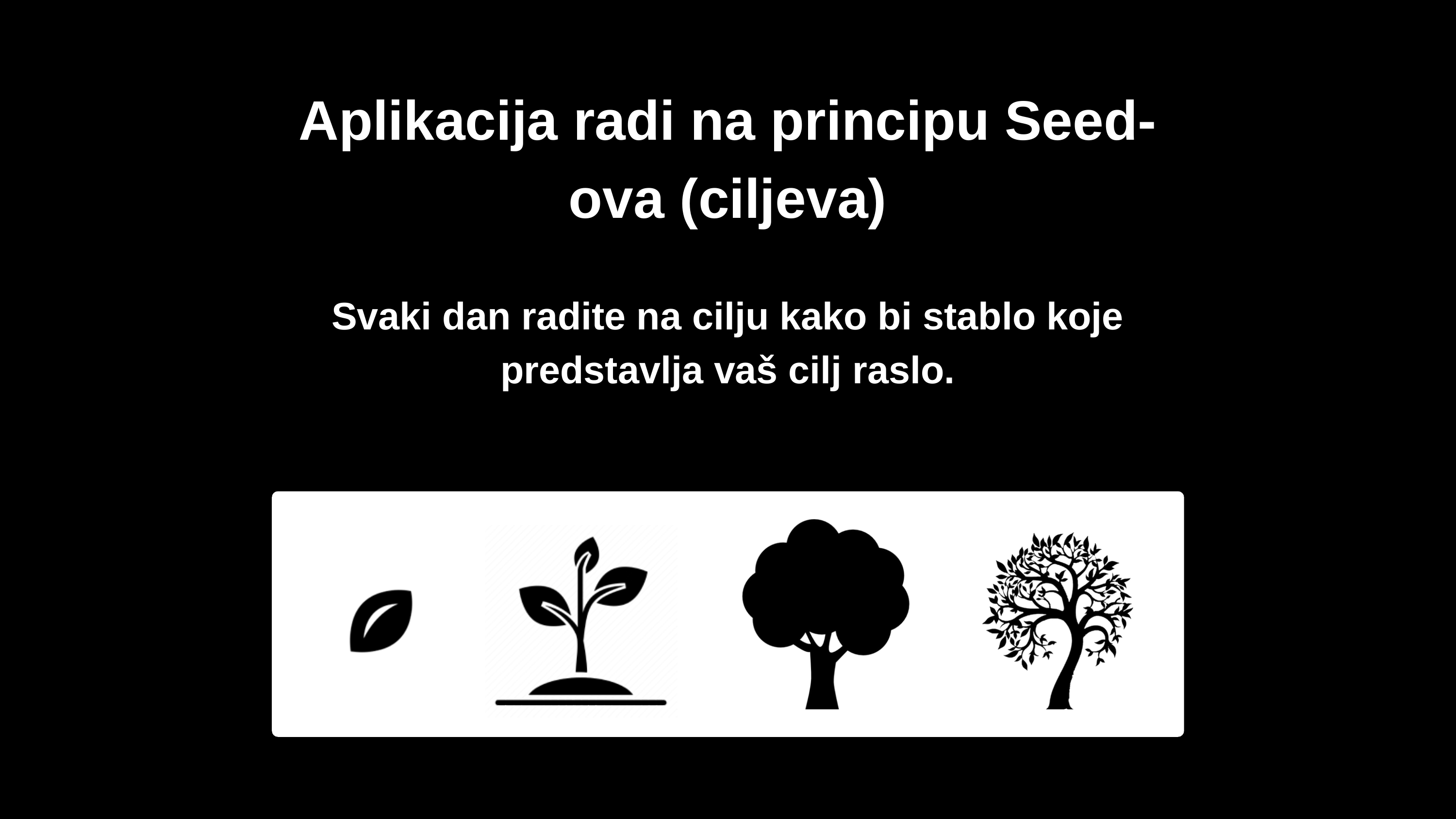

Aplikacija radi na principu Seed-ova (ciljeva)
Svaki dan radite na cilju kako bi stablo koje predstavlja vaš cilj raslo.